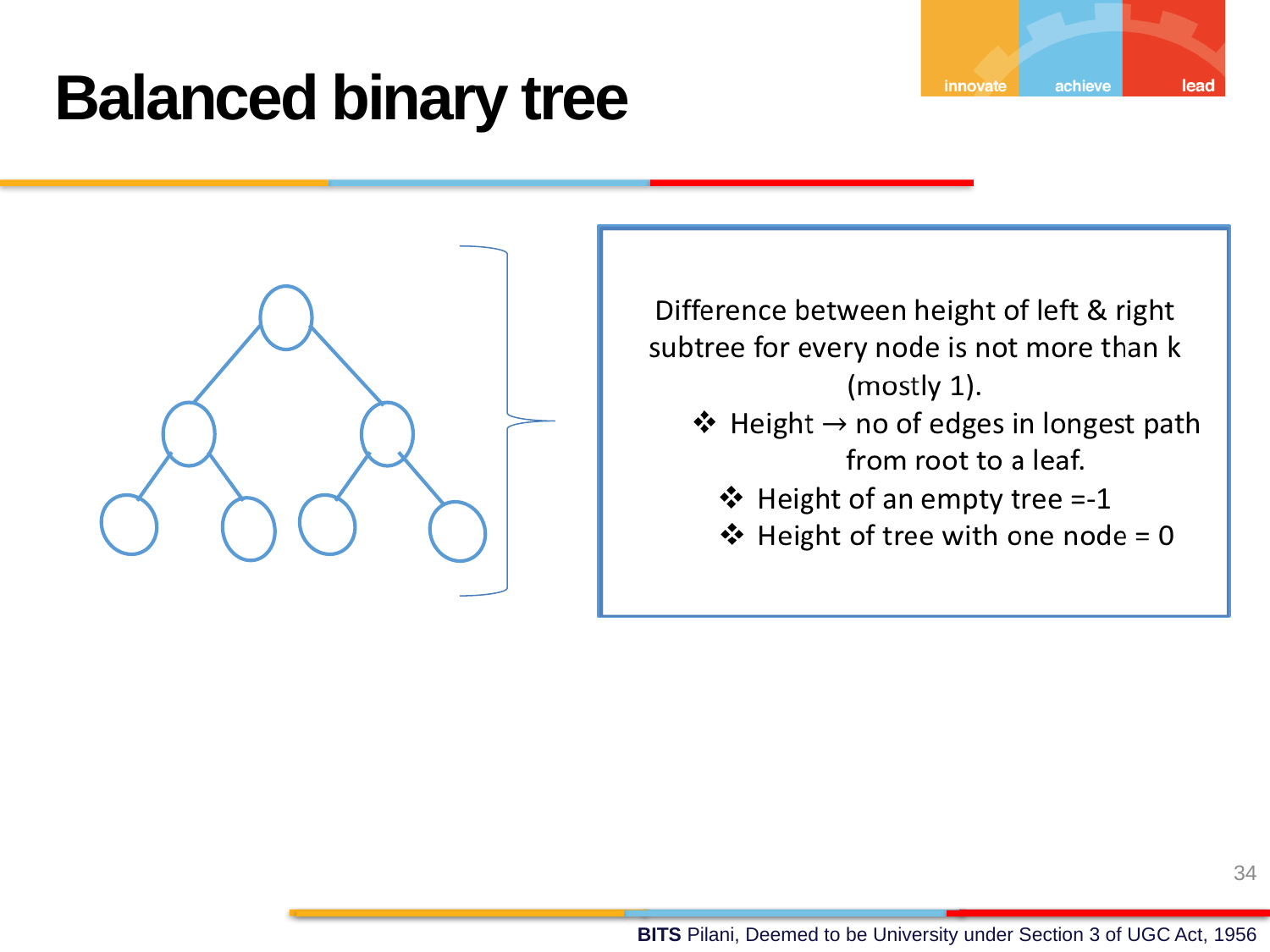

Balanced binary tree
Difference between height of left & right subtree for every node is not more than k (mostly 1).
Height  no of edges in longest path from root to a leaf.
Height of an empty tree =-1
Height of tree with one node = 0

34